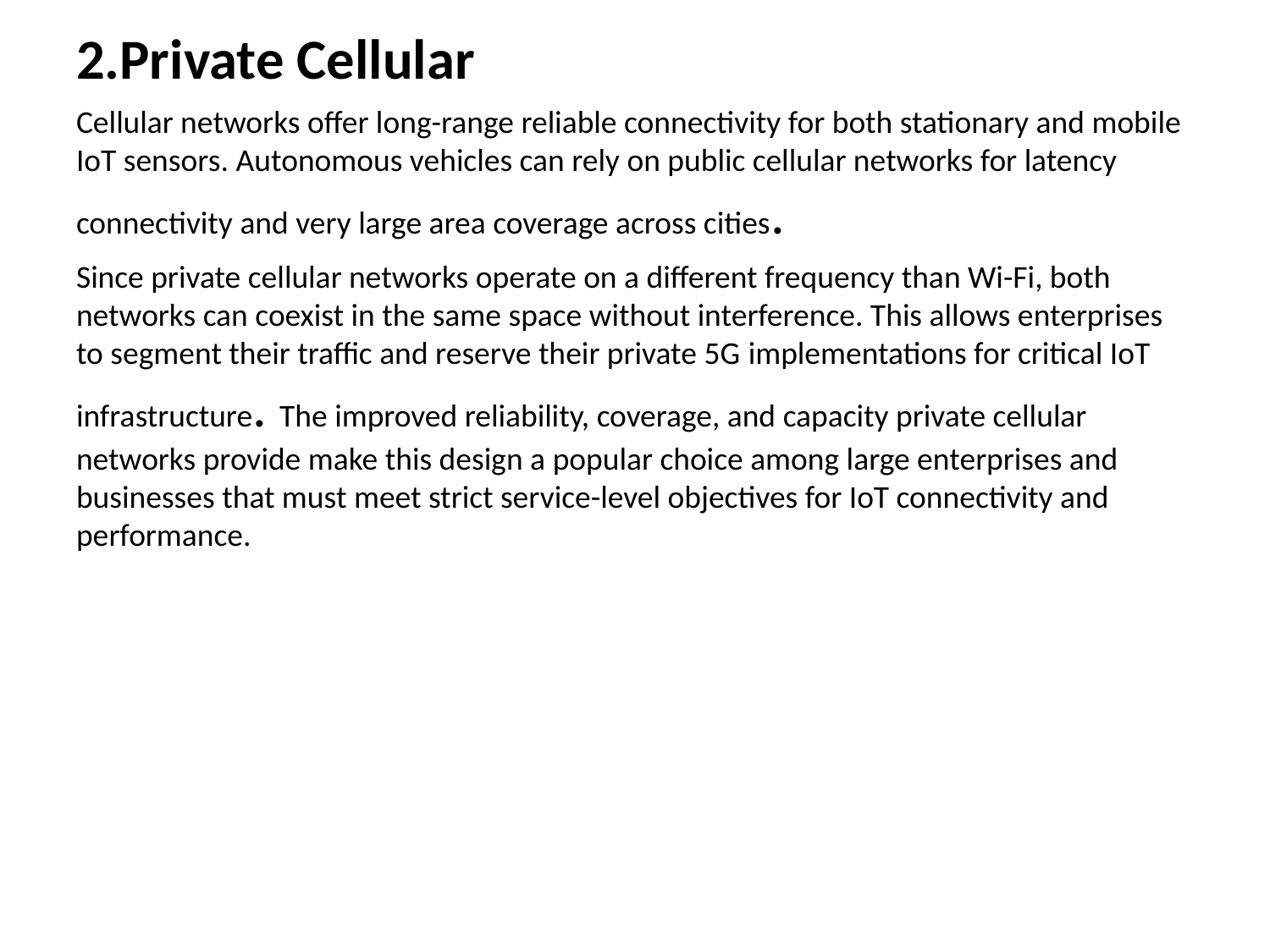

2.Private Cellular
Cellular networks offer long-range reliable connectivity for both stationary and mobile IoT sensors. Autonomous vehicles can rely on public cellular networks for latency connectivity and very large area coverage across cities.
Since private cellular networks operate on a different frequency than Wi-Fi, both networks can coexist in the same space without interference. This allows enterprises to segment their traffic and reserve their private 5G implementations for critical IoT infrastructure. The improved reliability, coverage, and capacity private cellular networks provide make this design a popular choice among large enterprises and businesses that must meet strict service-level objectives for IoT connectivity and performance.